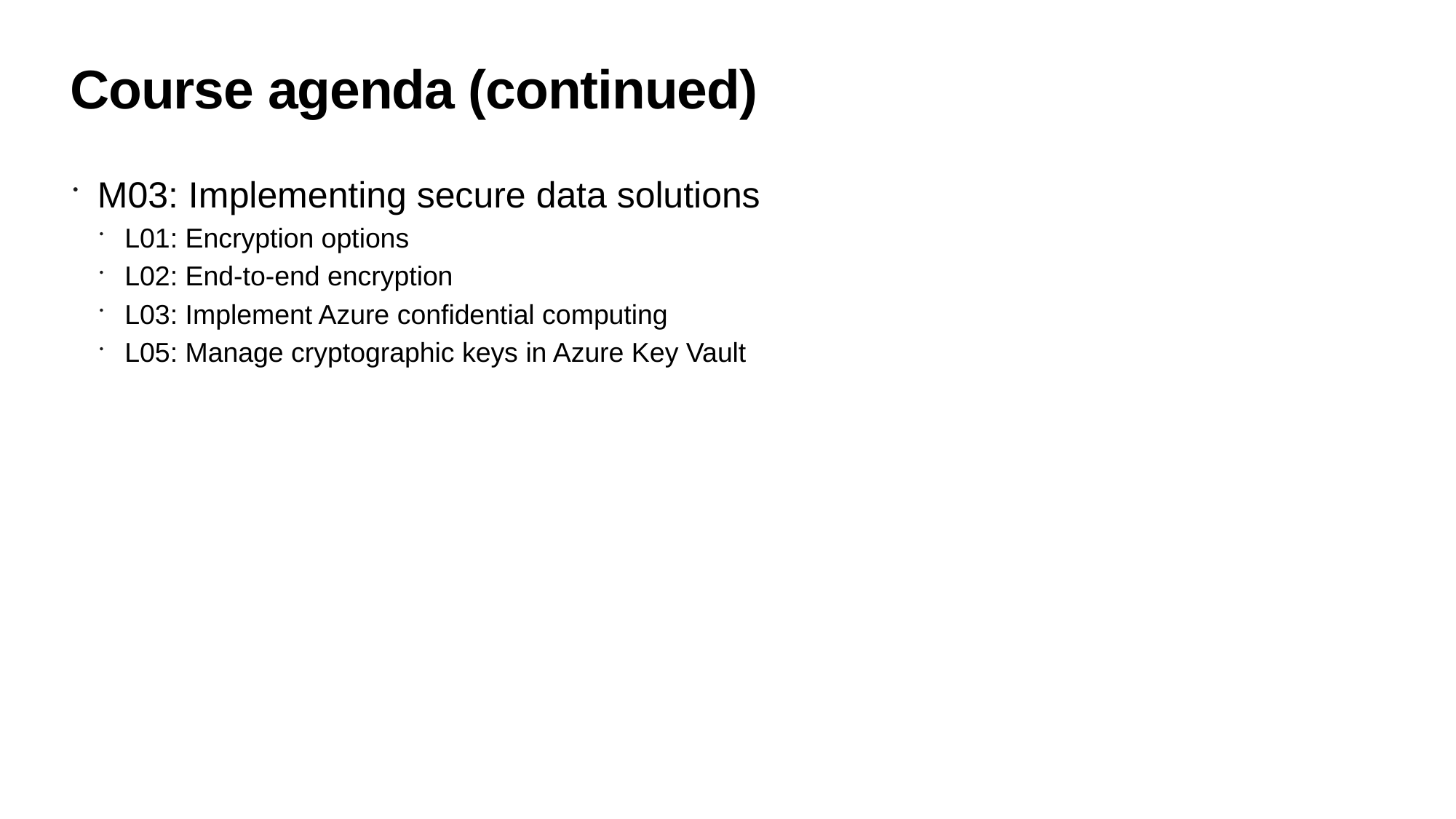

# Course agenda (continued)
M03: Implementing secure data solutions
L01: Encryption options
L02: End-to-end encryption
L03: Implement Azure confidential computing
L05: Manage cryptographic keys in Azure Key Vault